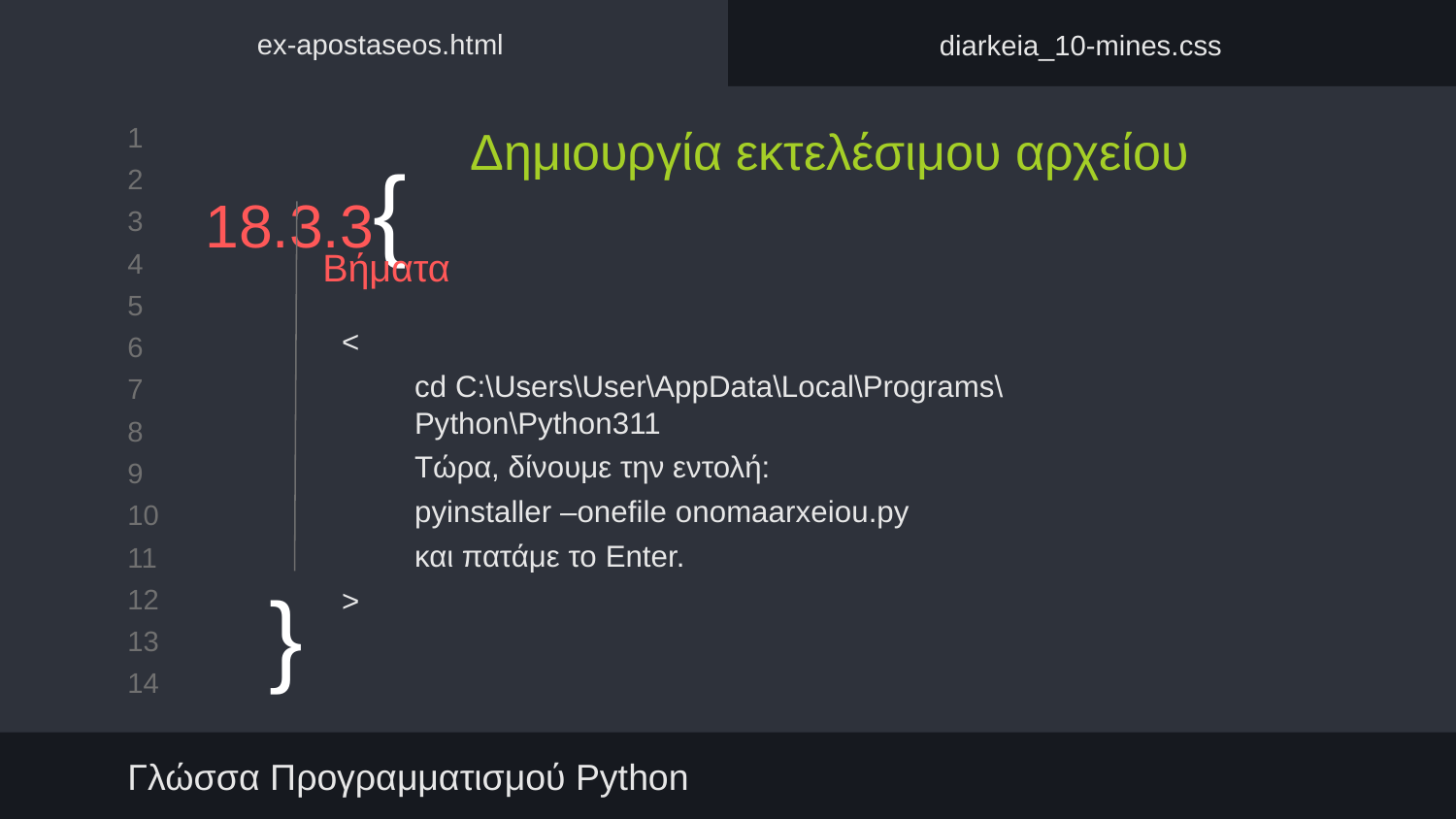

ex-apostaseos.html
diarkeia_10-mines.css
Δημιουργία εκτελέσιμου αρχείου
# 18.3.3{
Βήματα
<
cd C:\Users\User\AppData\Local\Programs\Python\Python311
Τώρα, δίνουμε την εντολή:
pyinstaller –onefile onomaarxeiou.py
και πατάμε το Enter.
>
}
Γλώσσα Προγραμματισμού Python